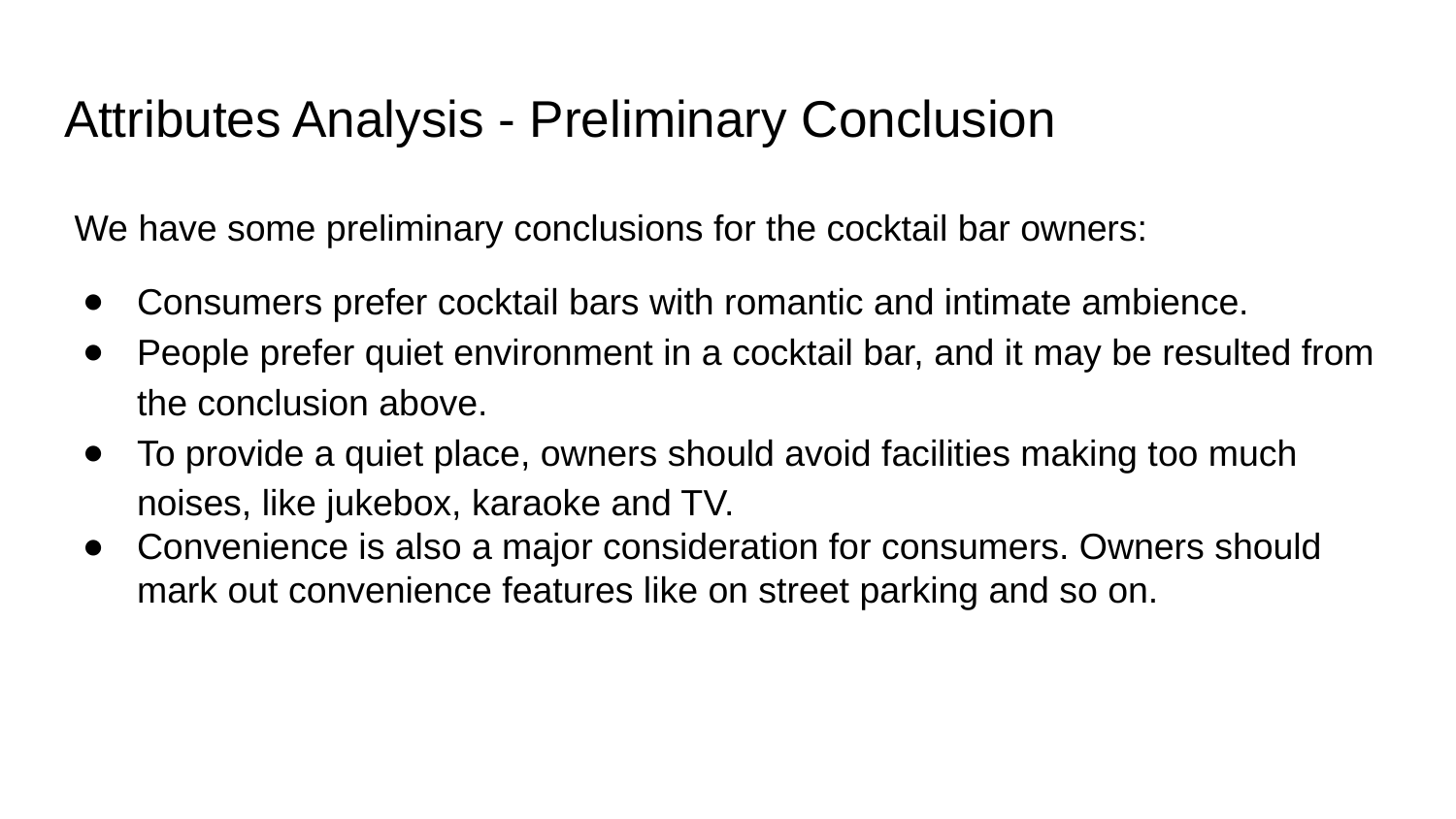

# Attributes Analysis - Preliminary Conclusion
 We have some preliminary conclusions for the cocktail bar owners:
Consumers prefer cocktail bars with romantic and intimate ambience.
People prefer quiet environment in a cocktail bar, and it may be resulted from the conclusion above.
To provide a quiet place, owners should avoid facilities making too much noises, like jukebox, karaoke and TV.
Convenience is also a major consideration for consumers. Owners should mark out convenience features like on street parking and so on.